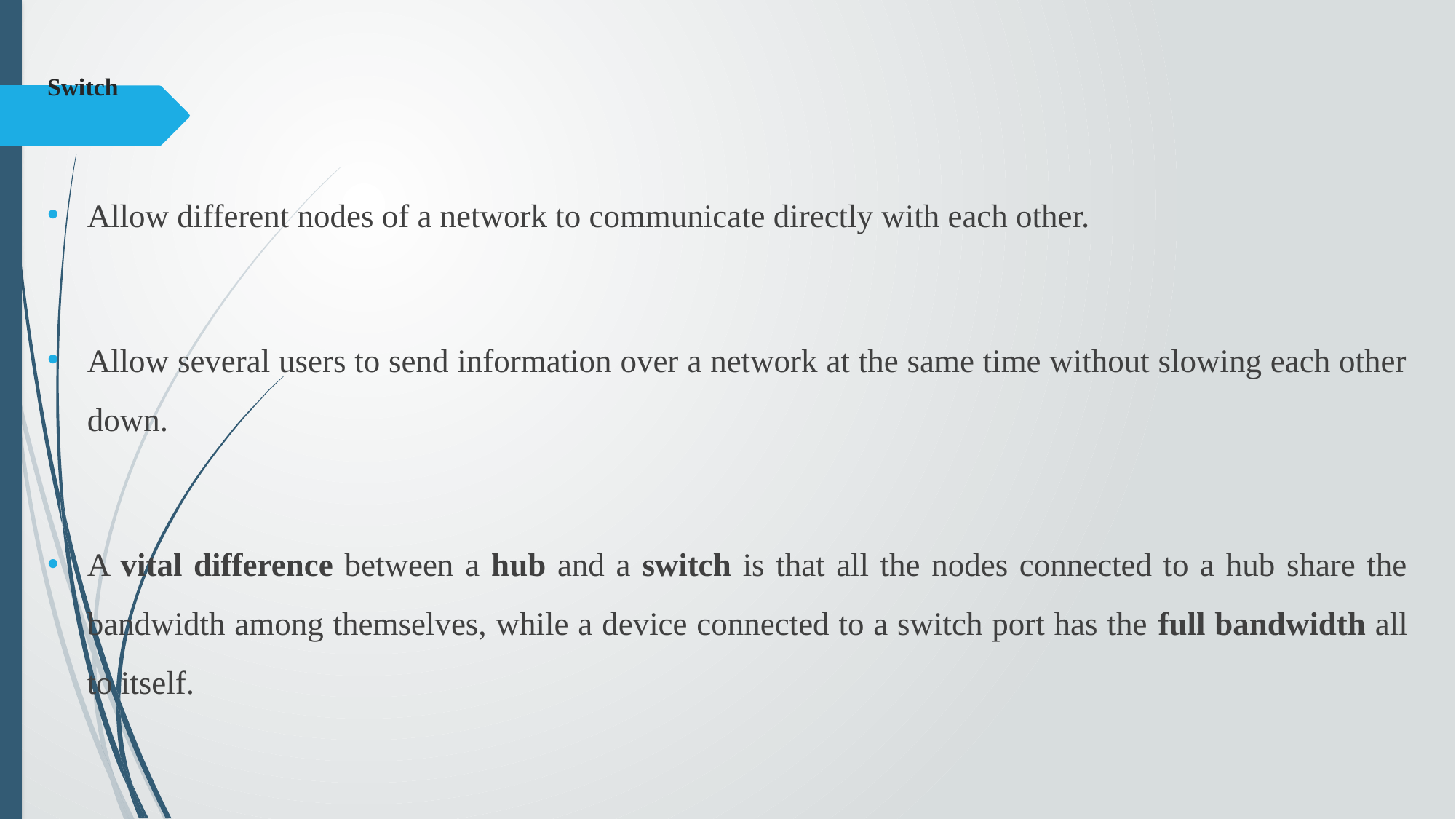

# Switch
Allow different nodes of a network to communicate directly with each other.

Allow several users to send information over a network at the same time without slowing each other down.

A vital difference between a hub and a switch is that all the nodes connected to a hub share the bandwidth among themselves, while a device connected to a switch port has the full bandwidth all to itself.